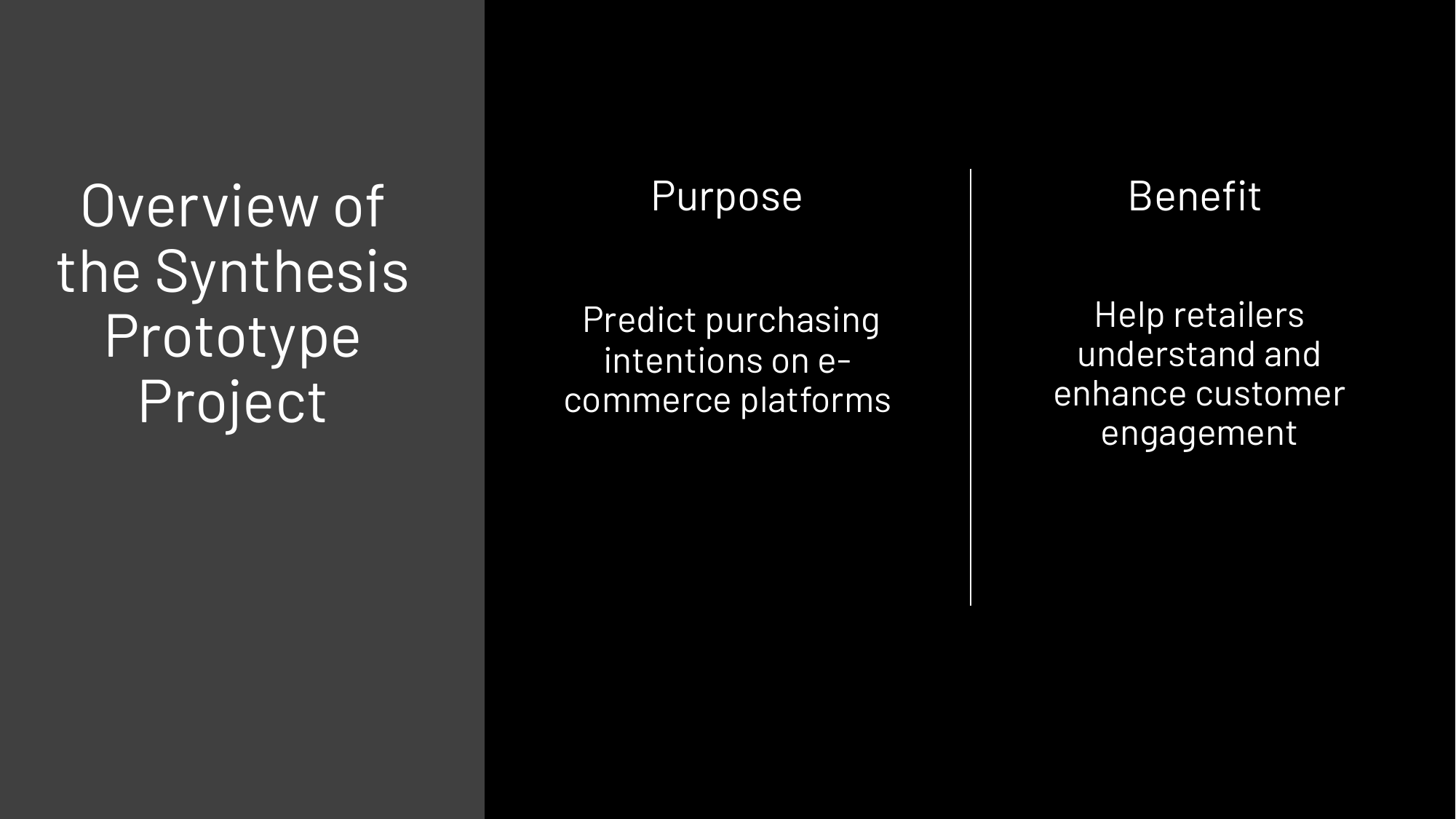

# Overview of the Synthesis Prototype Project
Purpose

 Predict purchasing intentions on e-commerce platforms
Benefit

Help retailers understand and enhance customer engagement